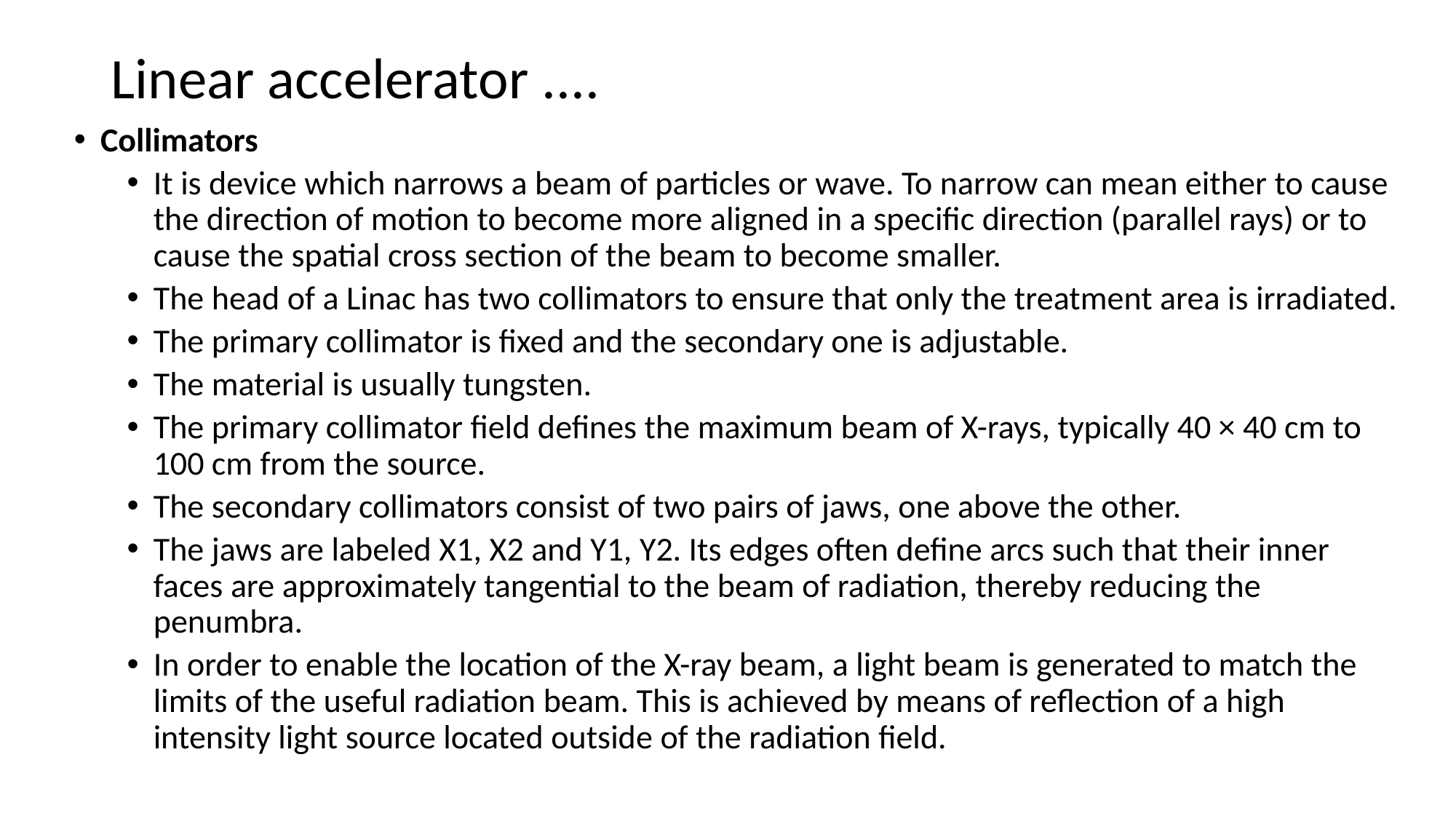

# Linear accelerator ....
Collimators
It is device which narrows a beam of particles or wave. To narrow can mean either to cause the direction of motion to become more aligned in a specific direction (parallel rays) or to cause the spatial cross section of the beam to become smaller.
The head of a Linac has two collimators to ensure that only the treatment area is irradiated.
The primary collimator is fixed and the secondary one is adjustable.
The material is usually tungsten.
The primary collimator field defines the maximum beam of X-rays, typically 40 × 40 cm to 100 cm from the source.
The secondary collimators consist of two pairs of jaws, one above the other.
The jaws are labeled X1, X2 and Y1, Y2. Its edges often define arcs such that their inner faces are approximately tangential to the beam of radiation, thereby reducing the penumbra.
In order to enable the location of the X-ray beam, a light beam is generated to match the limits of the useful radiation beam. This is achieved by means of reflection of a high intensity light source located outside of the radiation field.